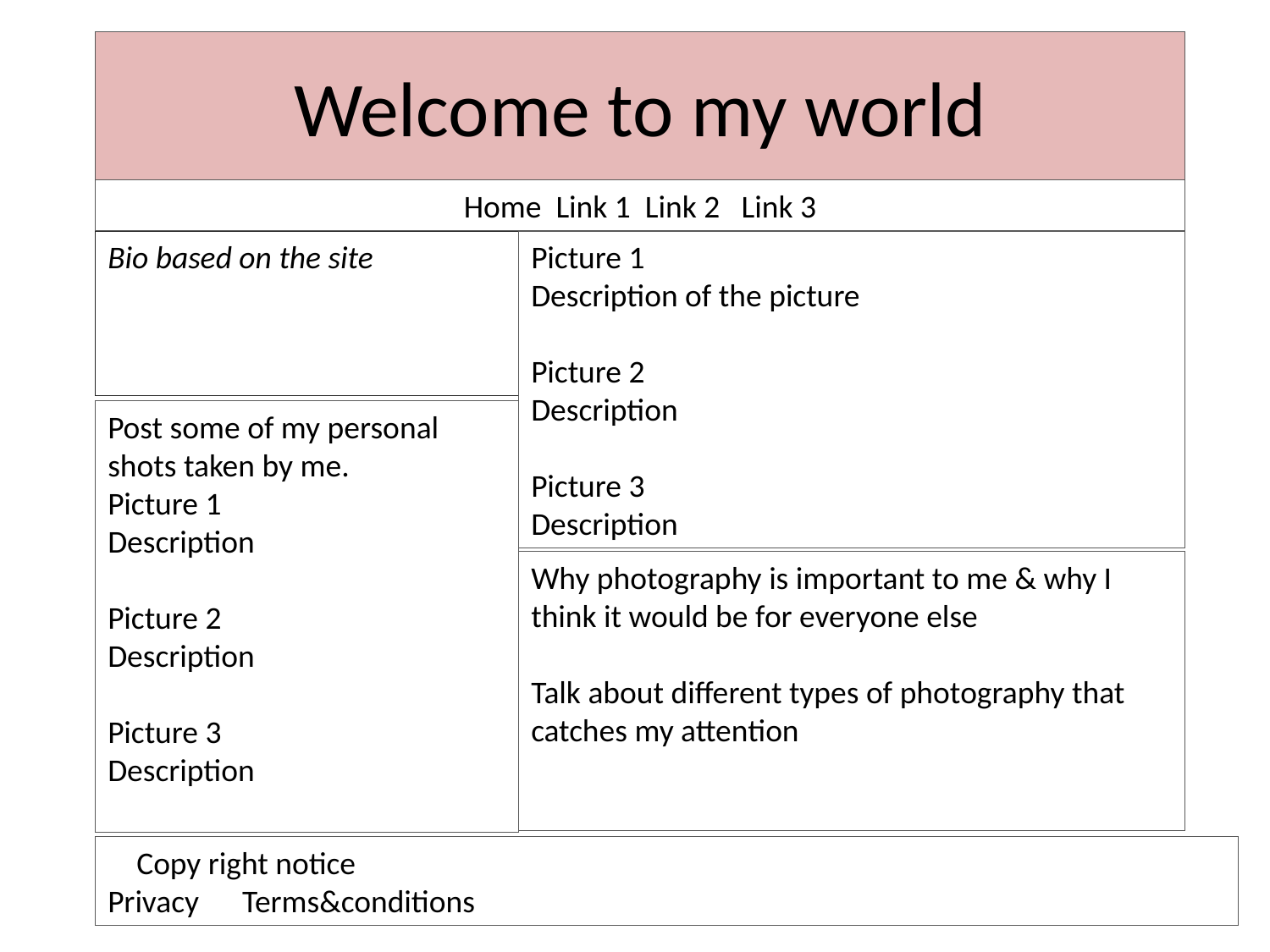

# Welcome to my world
Home  Link 1  Link 2   Link 3
Bio based on the site

Picture 1
Description of the picture

Picture 2
Description

Picture 3
Description
Post some of my personal shots taken by me.
Picture 1
Description

Picture 2
Description

Picture 3
Description

Why photography is important to me & why I think it would be for everyone else

Talk about different types of photography that catches my attention

    Copy right notice
Privacy      Terms&conditions